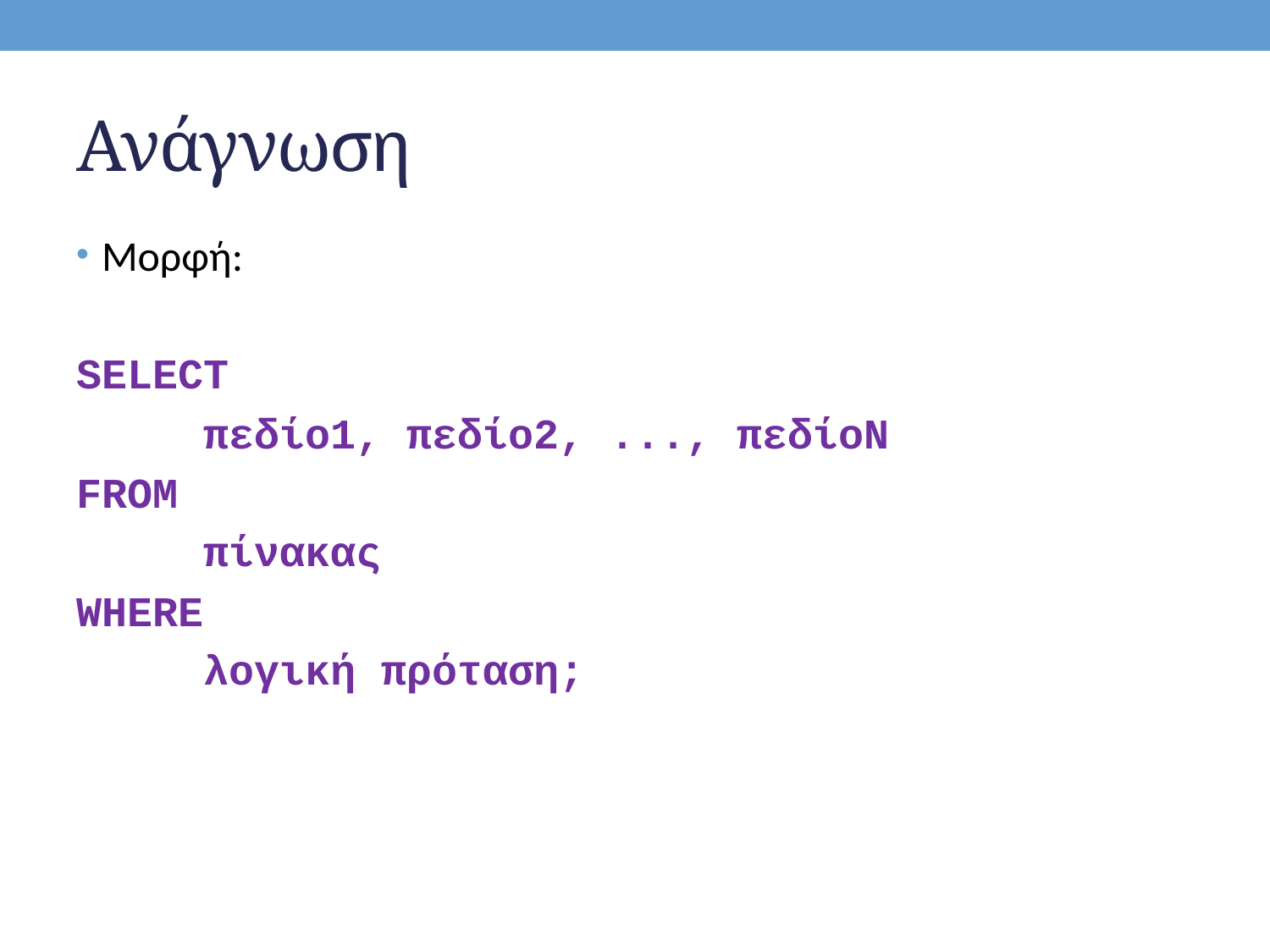

# Ανάγνωση
Μορφή:

SELECT
	πεδίο1, πεδίο2, ..., πεδίοΝ
FROM
	πίνακας
WHERE
	λογική πρόταση;